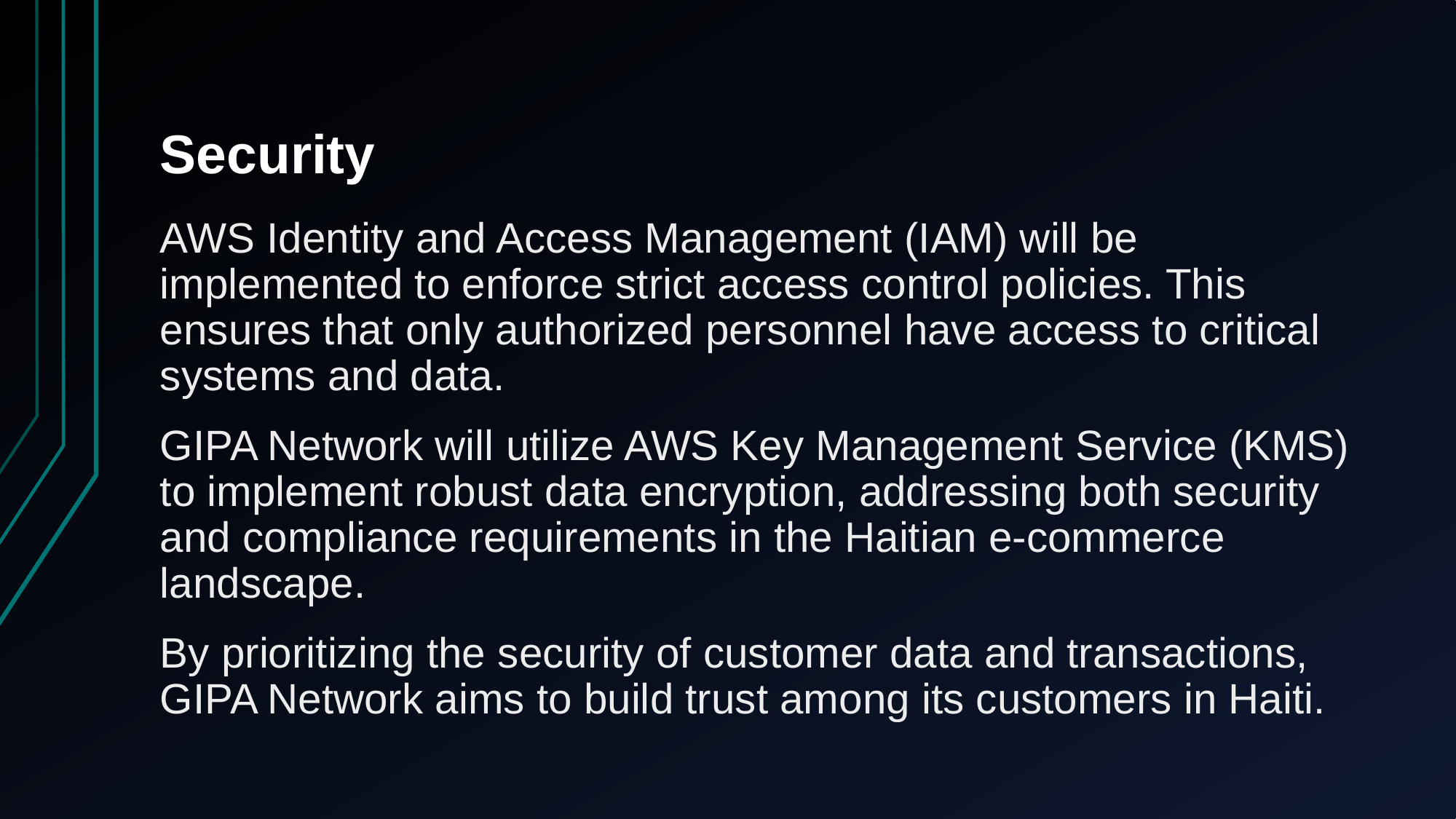

# Security
AWS Identity and Access Management (IAM) will be implemented to enforce strict access control policies. This ensures that only authorized personnel have access to critical systems and data.
GIPA Network will utilize AWS Key Management Service (KMS) to implement robust data encryption, addressing both security and compliance requirements in the Haitian e-commerce landscape.
By prioritizing the security of customer data and transactions, GIPA Network aims to build trust among its customers in Haiti.